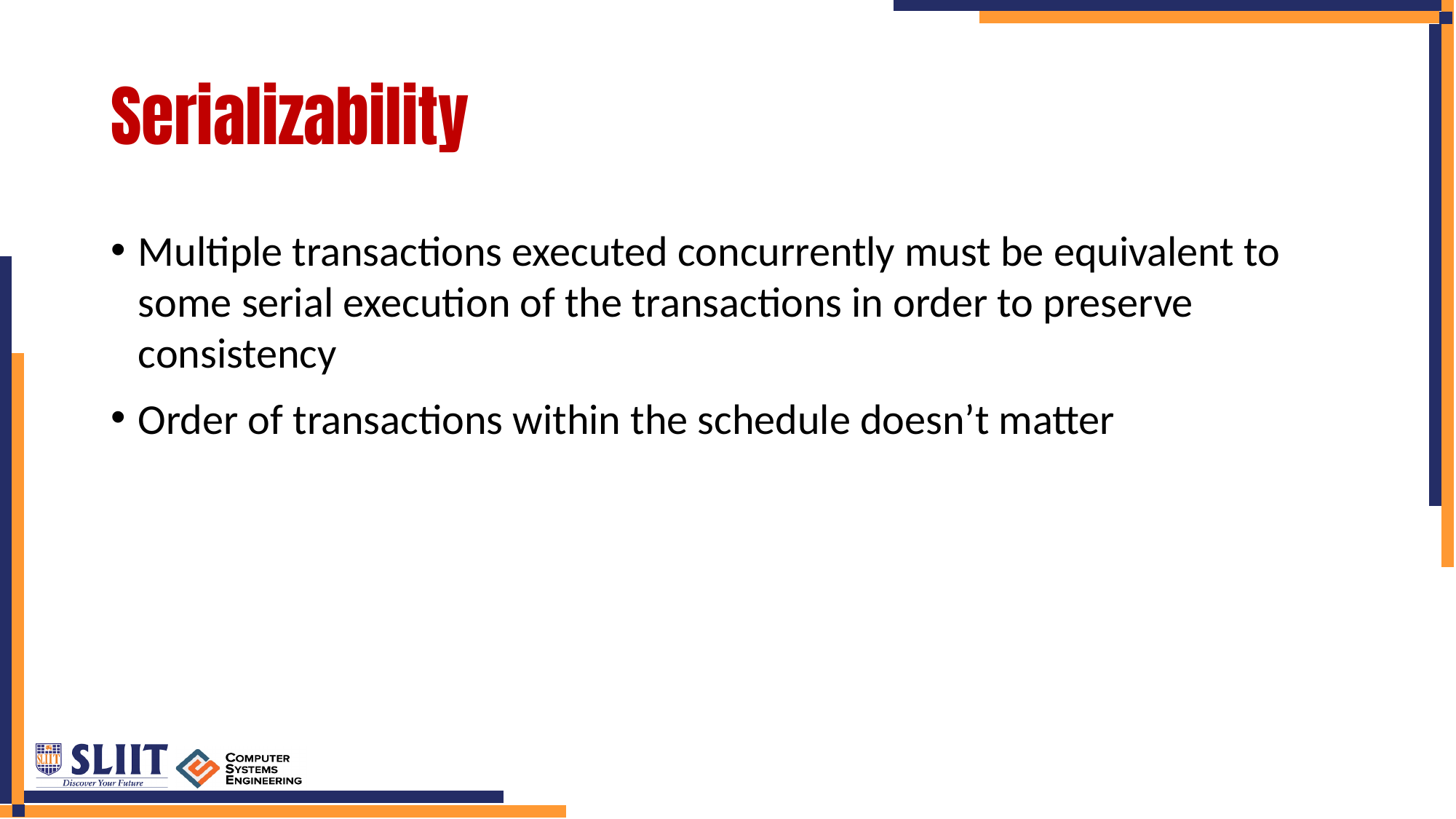

# Serializability
Multiple transactions executed concurrently must be equivalent to some serial execution of the transactions in order to preserve consistency
Order of transactions within the schedule doesn’t matter